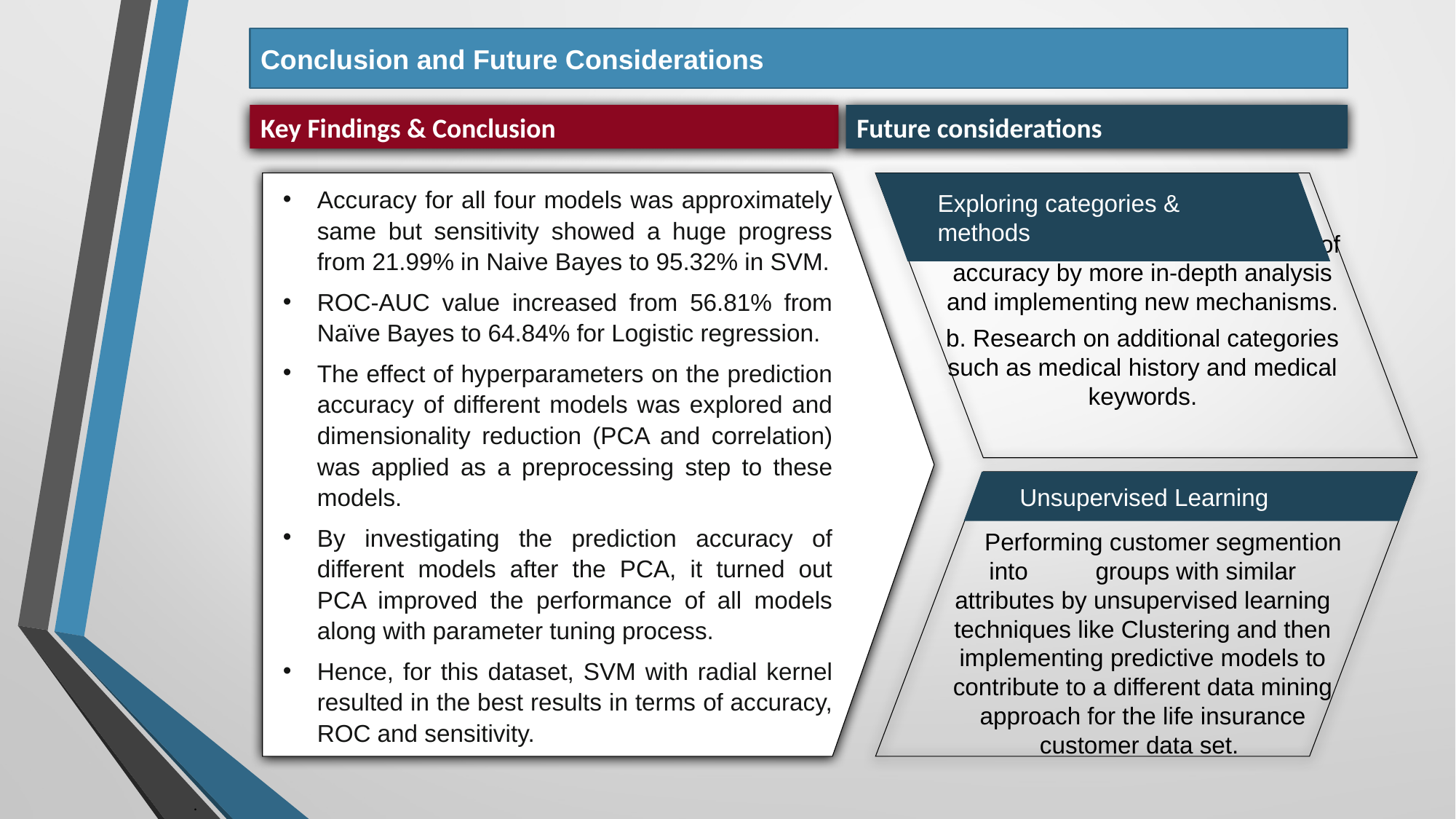

Conclusion and Future Considerations
Key Findings & Conclusion
Future considerations
Exploring categories & methods

a. Improve existing model in terms of accuracy by more in-depth analysis and implementing new mechanisms.
b. Research on additional categories such as medical history and medical keywords.

      Performing customer segmention into          groups with similar attributes by unsupervised learning techniques like Clustering and then implementing predictive models to contribute to a different data mining approach for the life insurance customer data set.

Accuracy for all four models was approximately same but sensitivity showed a huge progress from 21.99% in Naive Bayes to 95.32% in SVM.
ROC-AUC value increased from 56.81% from Naïve Bayes to 64.84% for Logistic regression.
The effect of hyperparameters on the prediction accuracy of different models was explored and dimensionality reduction (PCA and correlation) was applied as a preprocessing step to these models.
By investigating the prediction accuracy of different models after the PCA, it turned out PCA improved the performance of all models along with parameter tuning process.
Hence, for this dataset, SVM with radial kernel resulted in the best results in terms of accuracy, ROC and sensitivity.
Unsupervised Learning
.